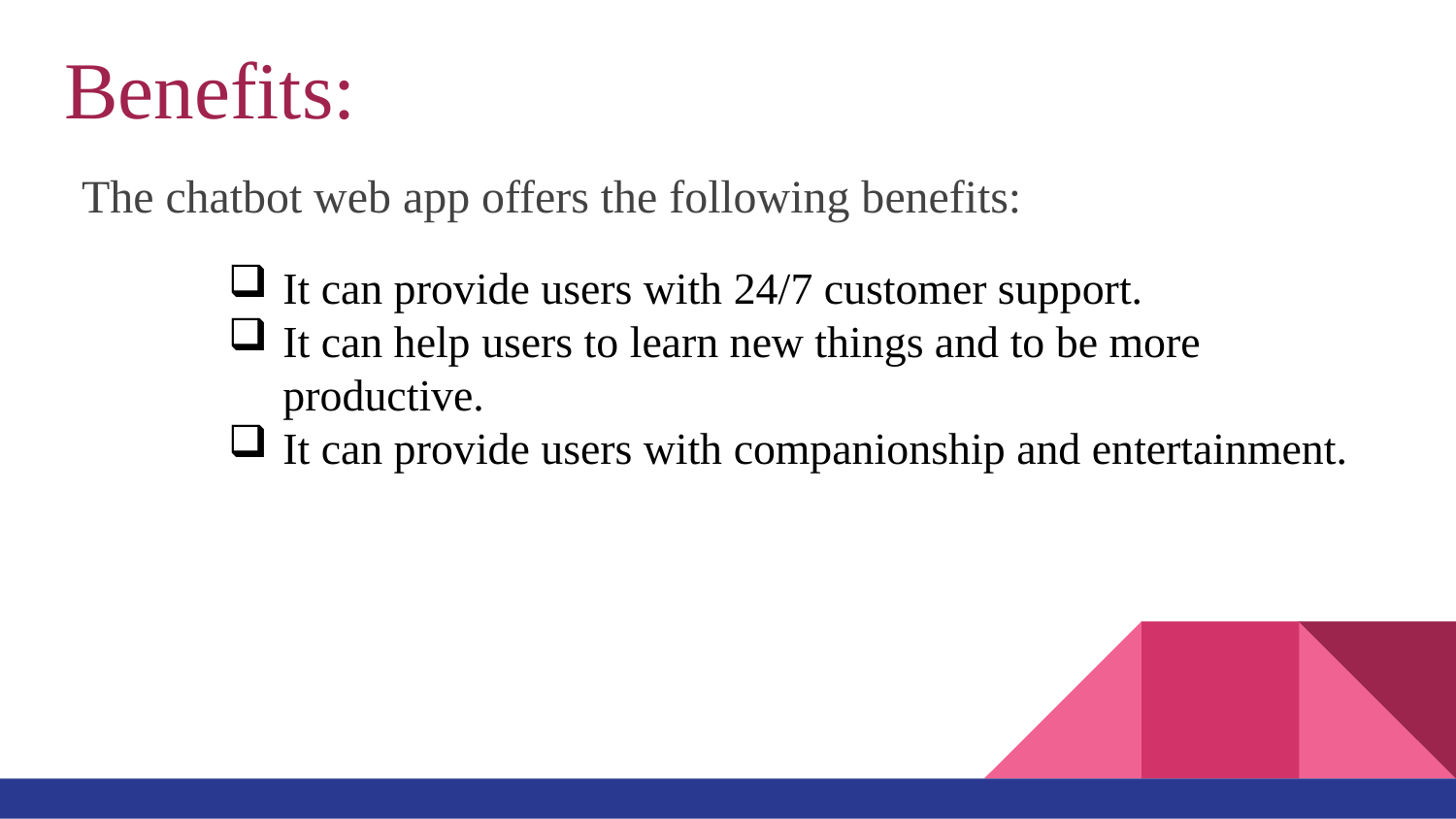

# Benefits:
	The chatbot web app offers the following benefits:
It can provide users with 24/7 customer support.
It can help users to learn new things and to be more productive.
It can provide users with companionship and entertainment.